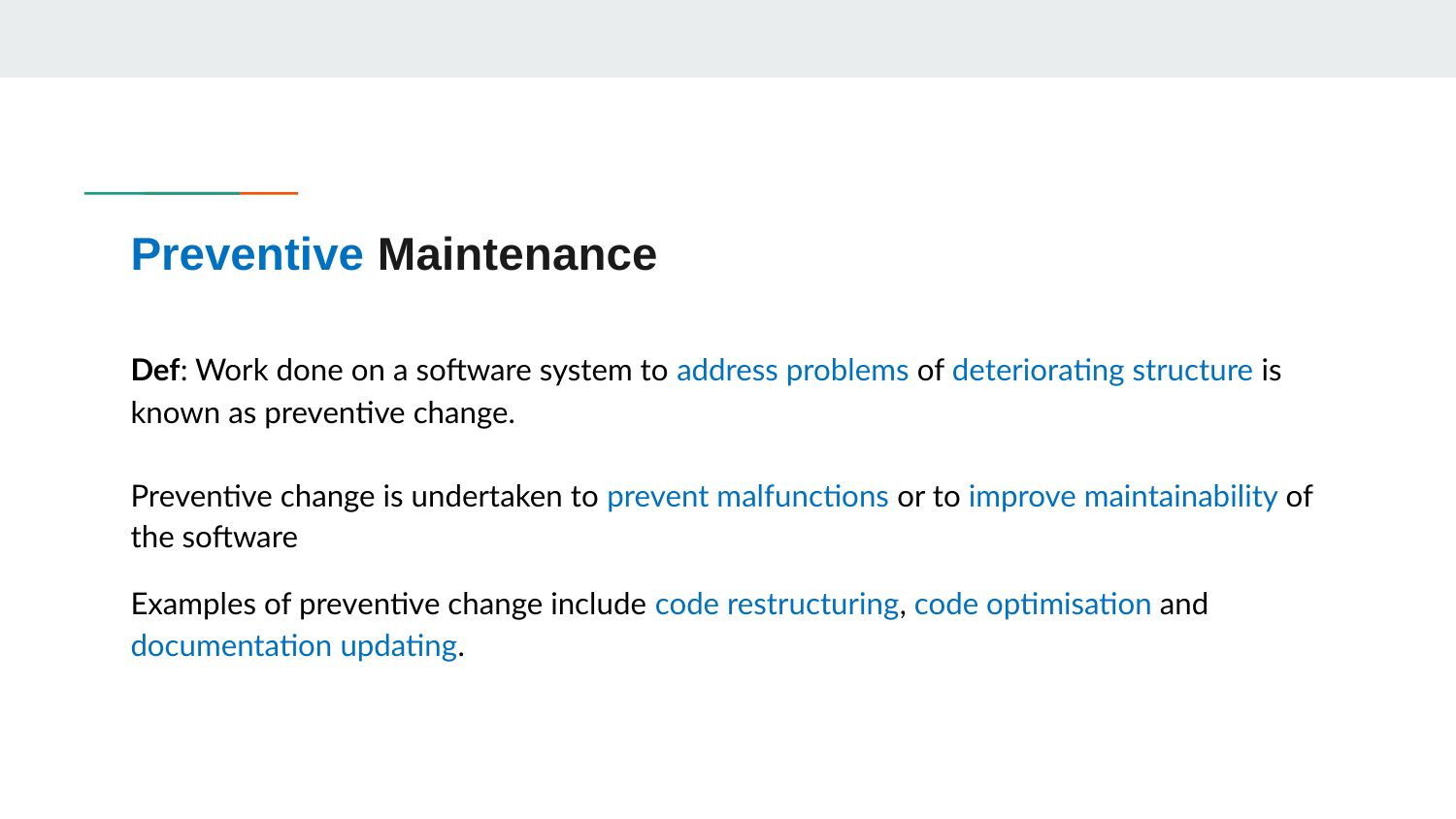

# Preventive Maintenance
Def: Work done on a software system to address problems of deteriorating structure is known as preventive change.
Preventive change is undertaken to prevent malfunctions or to improve maintainability of the software
Examples of preventive change include code restructuring, code optimisation and documentation updating.